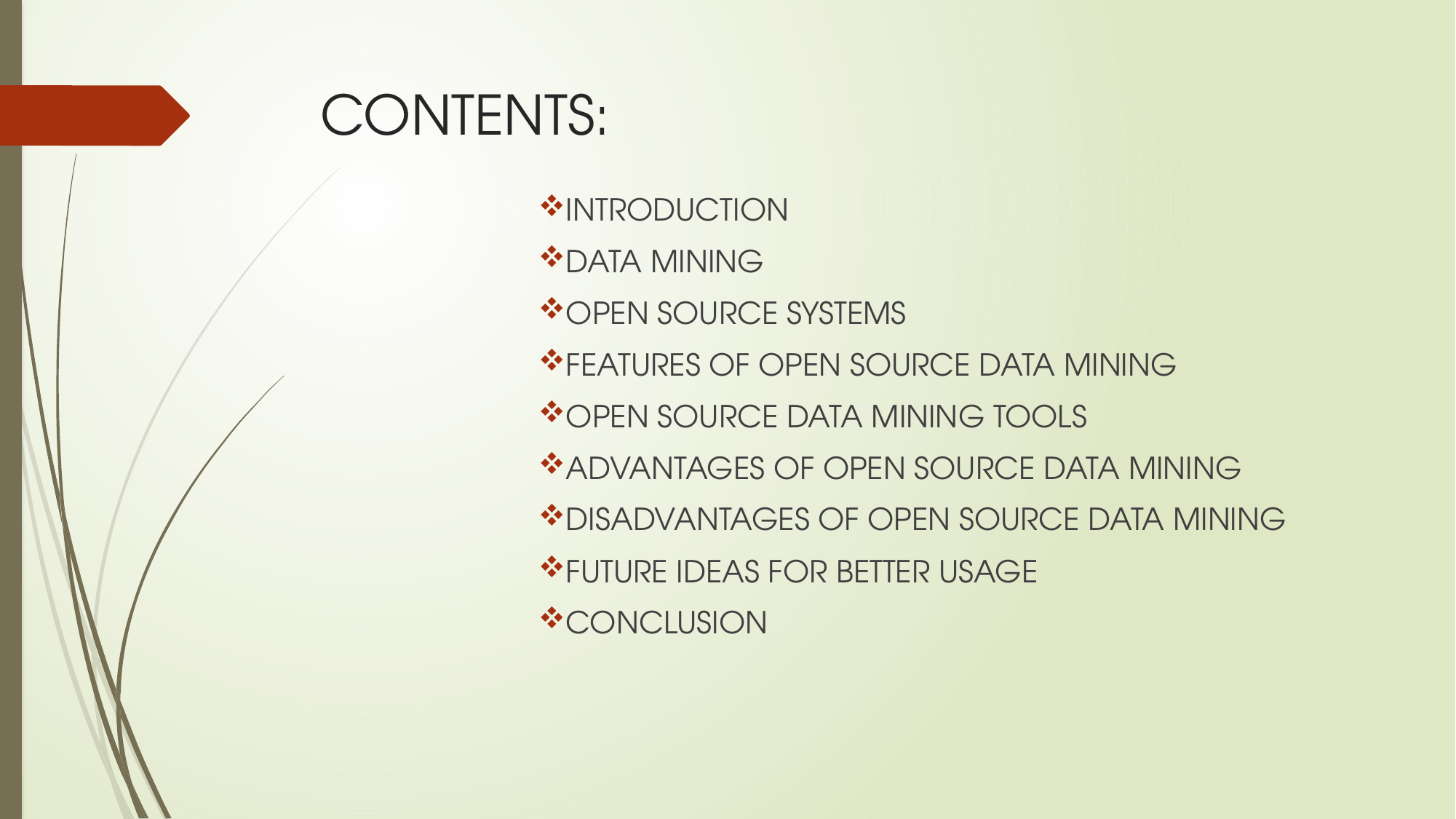

# CONTENTS:

INTRODUCTION
DATA MINING
OPEN SOURCE SYSTEMS
FEATURES OF OPEN SOURCE DATA MINING
OPEN SOURCE DATA MINING TOOLS
ADVANTAGES OF OPEN SOURCE DATA MINING
DISADVANTAGES OF OPEN SOURCE DATA MINING
FUTURE IDEAS FOR BETTER USAGE
CONCLUSION